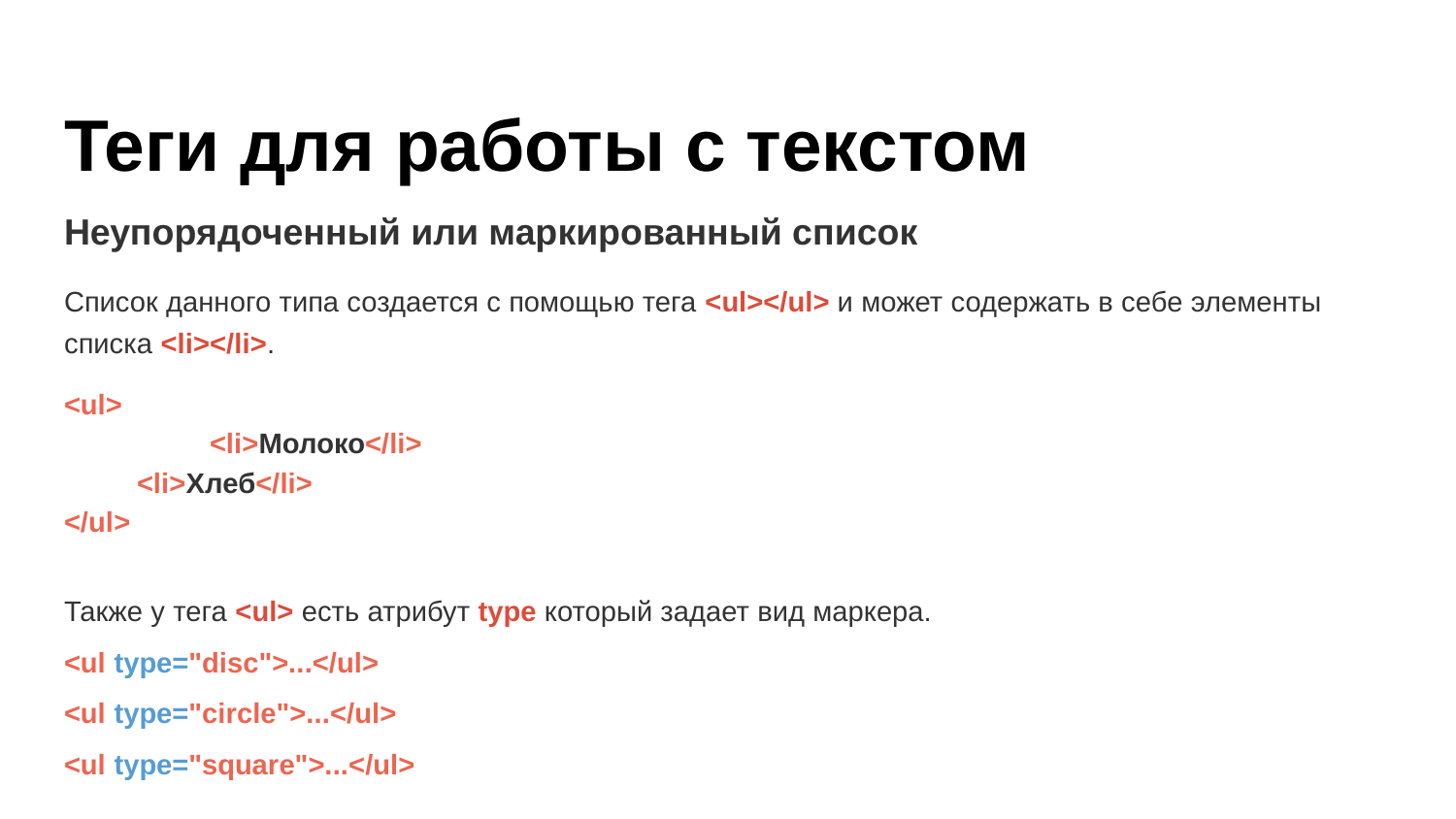

# Теги для работы с текстом
Неупорядоченный или маркированный список
Список данного типа создается с помощью тега <ul></ul> и может содержать в себе элементы списка <li></li>.
<ul>
	<li>Молоко</li>
<li>Хлеб</li>
</ul>

Также у тега <ul> есть атрибут type который задает вид маркера.
<ul type="disc">...</ul>
<ul type="circle">...</ul>
<ul type="square">...</ul>